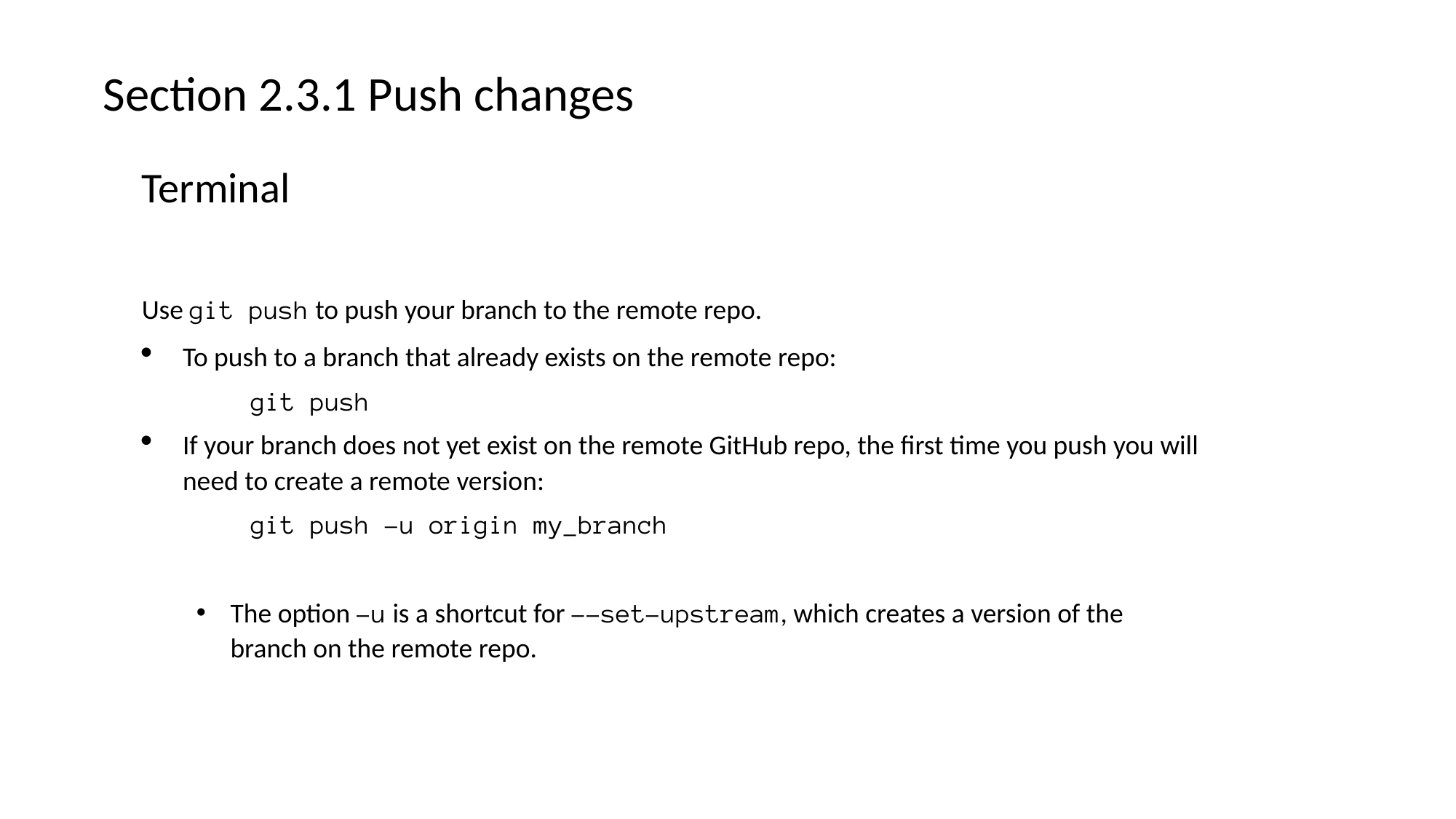

# Section 2.3.1 Push changes
Terminal

Use git push to push your branch to the remote repo.
To push to a branch that already exists on the remote repo:
git push
If your branch does not yet exist on the remote GitHub repo, the first time you push you will need to create a remote version:
git push –u origin my_branch

The option -u is a shortcut for --set-upstream, which creates a version of the branch on the remote repo.